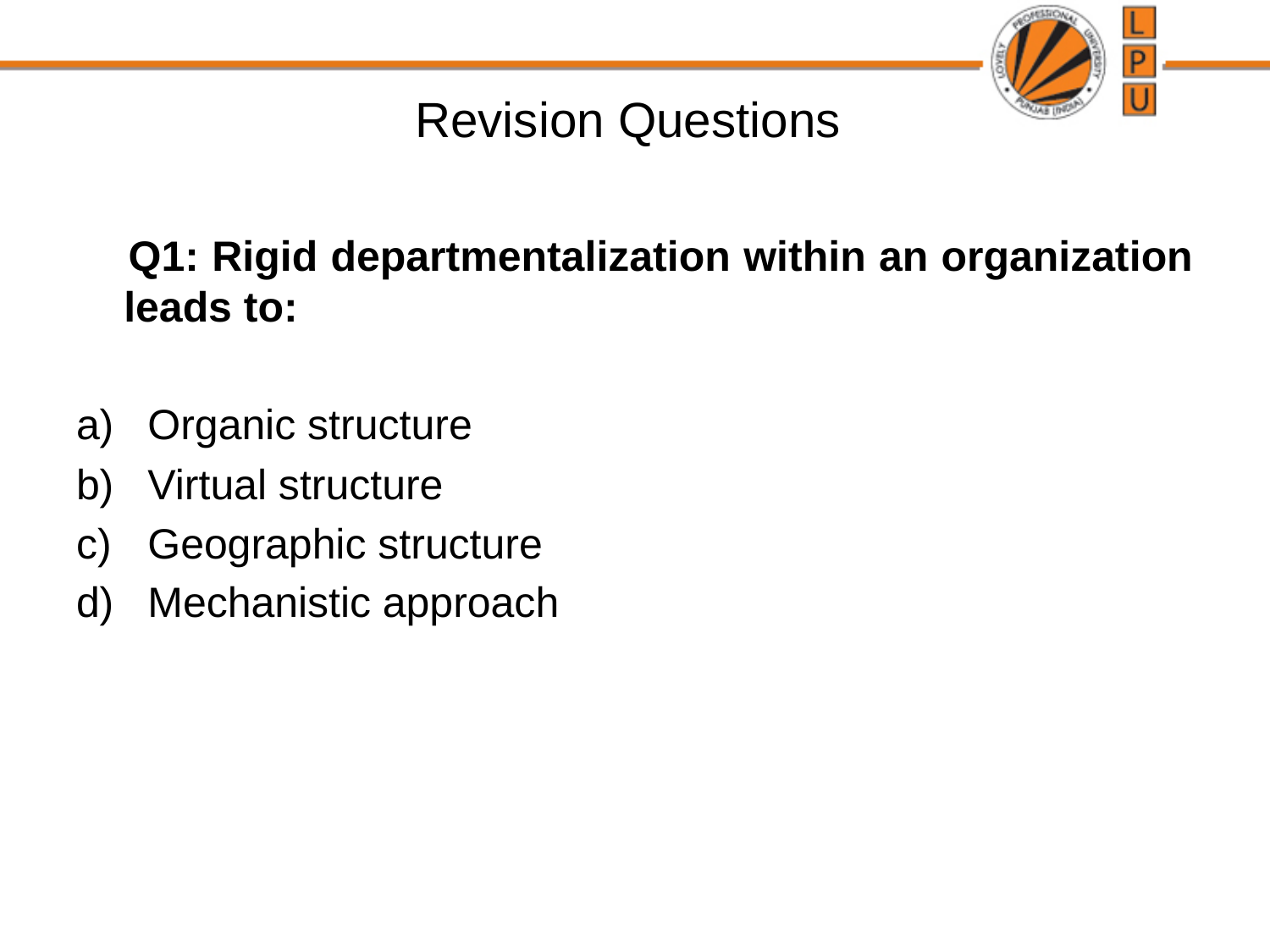

# Revision Questions
    Q1: Rigid departmentalization within an organization leads to:

Organic structure
Virtual structure
Geographic structure
Mechanistic approach